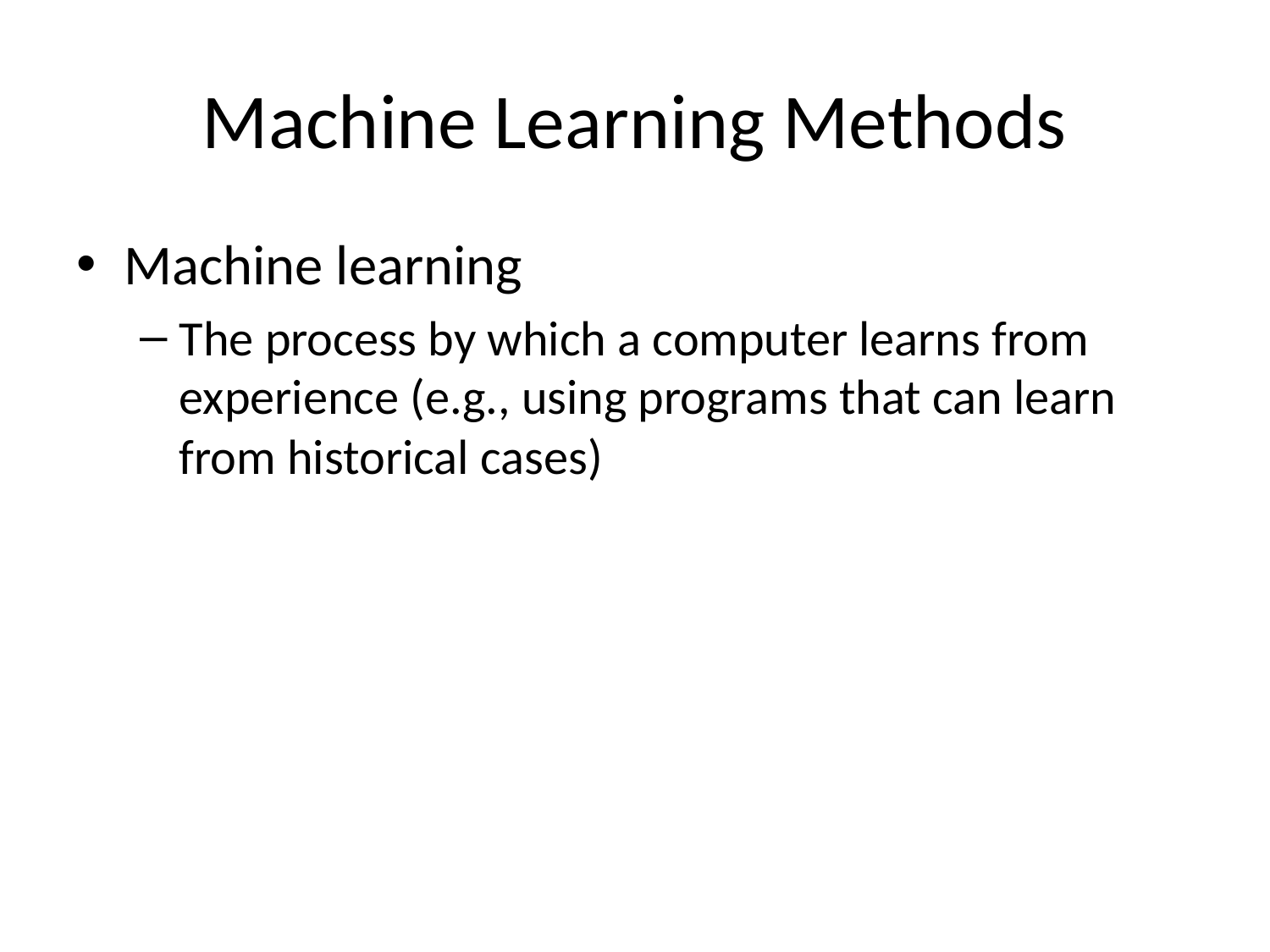

# Machine Learning Methods
Machine learning
The process by which a computer learns from experience (e.g., using programs that can learn from historical cases)